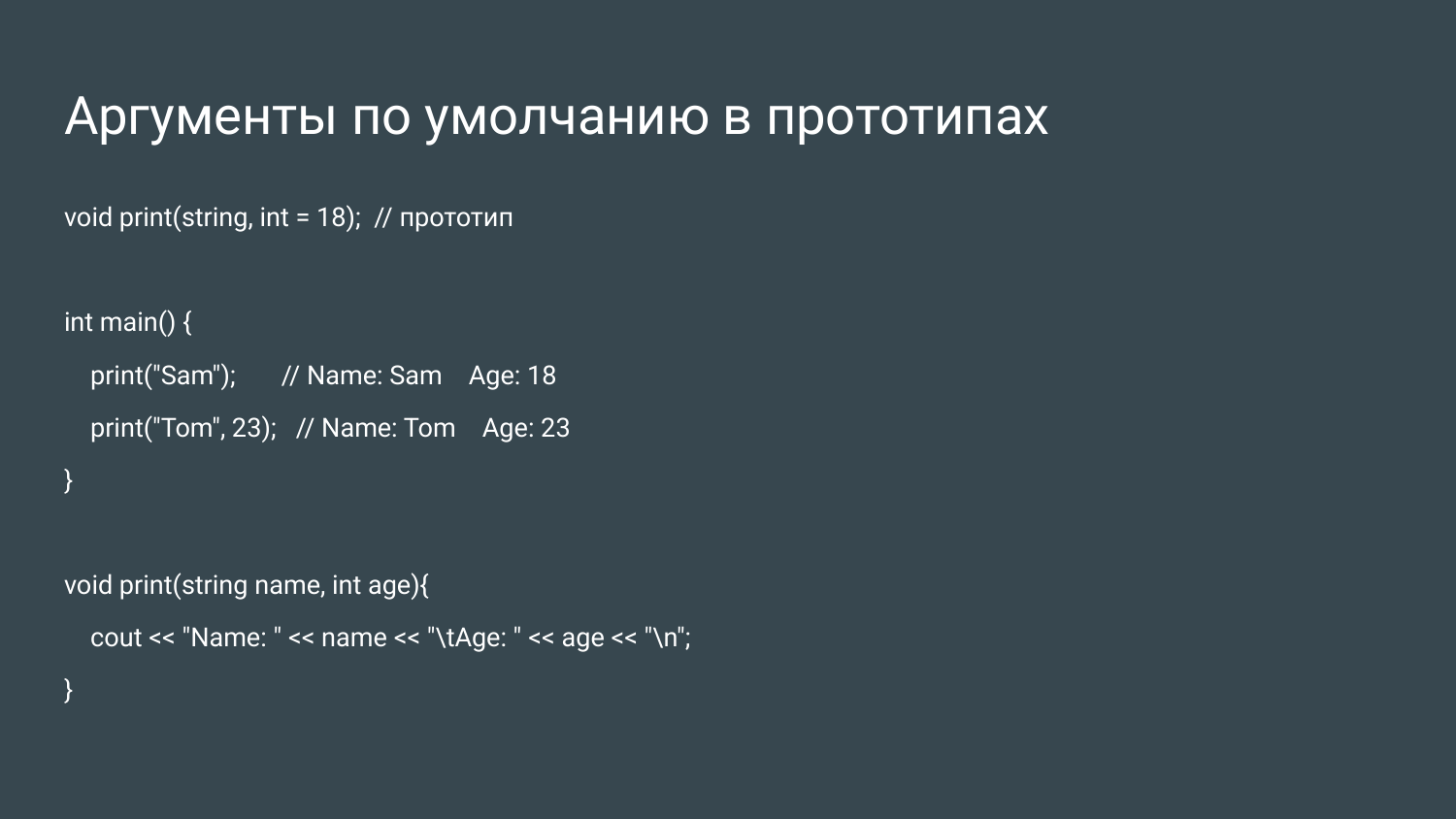

# Аргументы по умолчанию в прототипах
void print(string, int = 18);  // прототип

int main() {
    print("Sam");       // Name: Sam    Age: 18
    print("Tom", 23);   // Name: Tom    Age: 23
}

void print(string name, int age){
    cout << "Name: " << name << "\tAge: " << age << "\n";
}